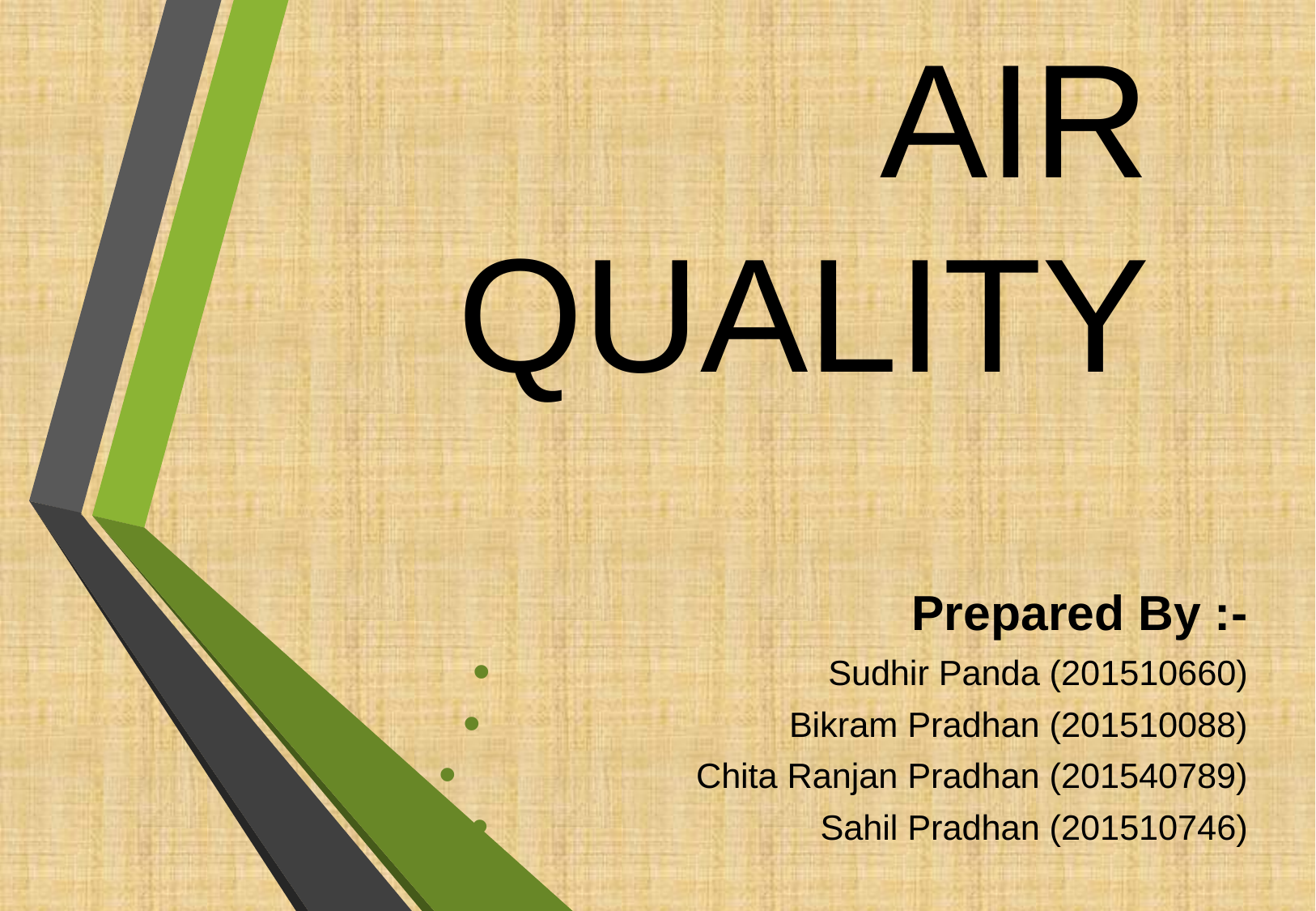

# AIR QUALITY
Prepared By :-
Sudhir Panda (201510660)
Bikram Pradhan (201510088)
Chita Ranjan Pradhan (201540789)
Sahil Pradhan (201510746)